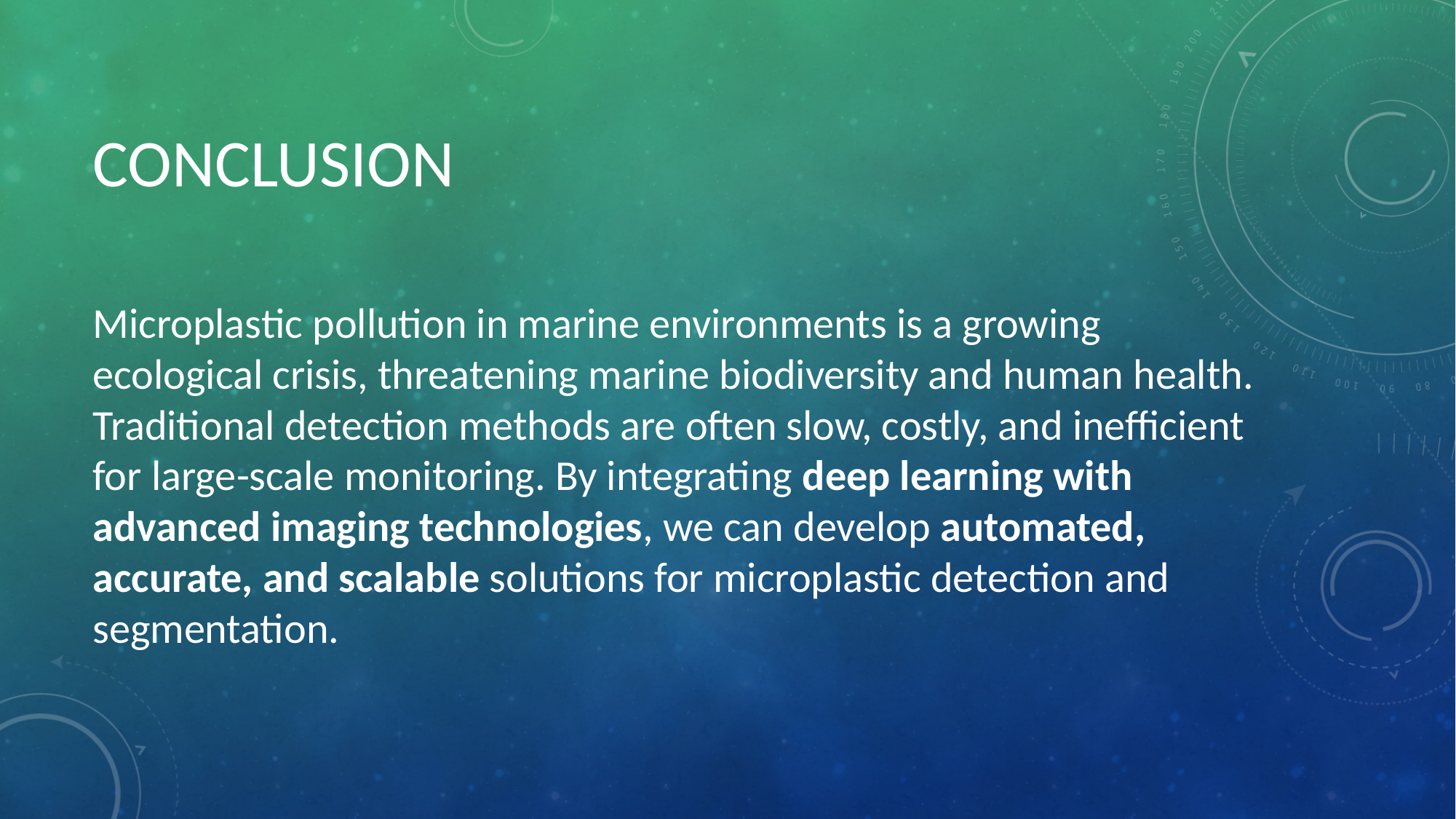

# CONCLUSION
Microplastic pollution in marine environments is a growing ecological crisis, threatening marine biodiversity and human health. Traditional detection methods are often slow, costly, and inefficient for large-scale monitoring. By integrating deep learning with advanced imaging technologies, we can develop automated, accurate, and scalable solutions for microplastic detection and segmentation.